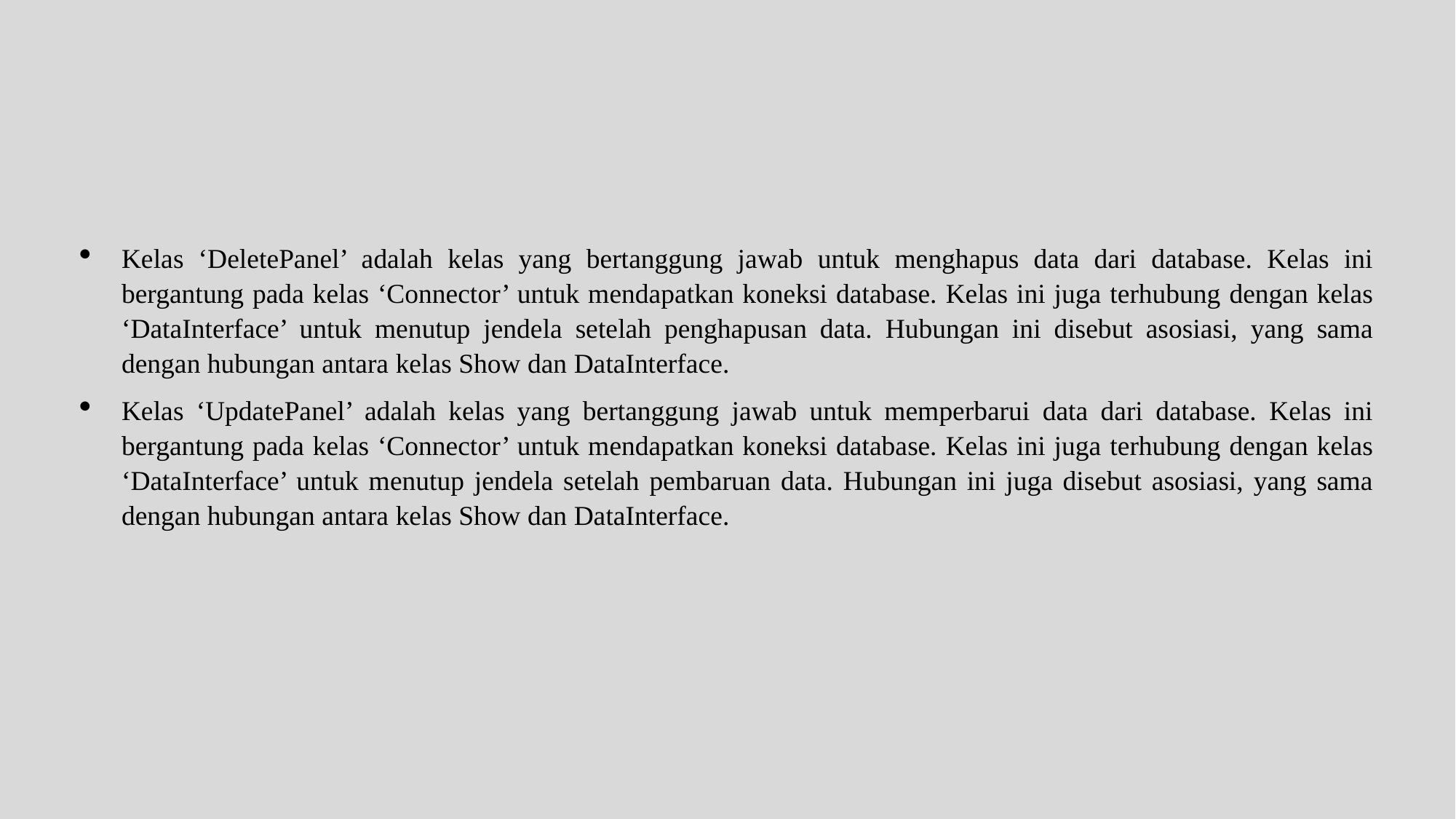

Kelas ‘DeletePanel’ adalah kelas yang bertanggung jawab untuk menghapus data dari database. Kelas ini bergantung pada kelas ‘Connector’ untuk mendapatkan koneksi database. Kelas ini juga terhubung dengan kelas ‘DataInterface’ untuk menutup jendela setelah penghapusan data. Hubungan ini disebut asosiasi, yang sama dengan hubungan antara kelas Show dan DataInterface.
Kelas ‘UpdatePanel’ adalah kelas yang bertanggung jawab untuk memperbarui data dari database. Kelas ini bergantung pada kelas ‘Connector’ untuk mendapatkan koneksi database. Kelas ini juga terhubung dengan kelas ‘DataInterface’ untuk menutup jendela setelah pembaruan data. Hubungan ini juga disebut asosiasi, yang sama dengan hubungan antara kelas Show dan DataInterface.